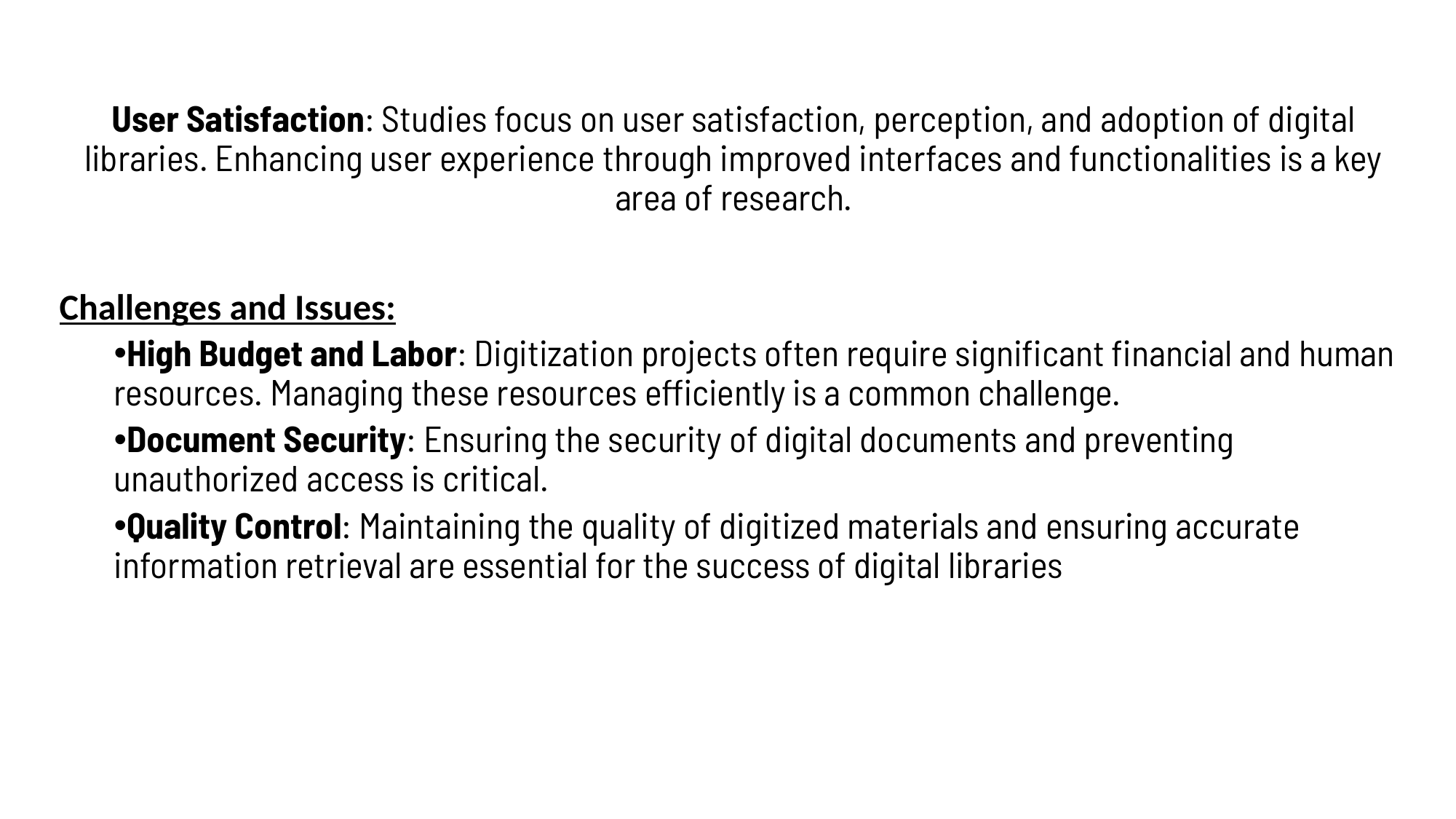

#

User Satisfaction: Studies focus on user satisfaction, perception, and adoption of digital libraries. Enhancing user experience through improved interfaces and functionalities is a key area of research.

Challenges and Issues:
High Budget and Labor: Digitization projects often require significant financial and human resources. Managing these resources efficiently is a common challenge.
Document Security: Ensuring the security of digital documents and preventing unauthorized access is critical.
Quality Control: Maintaining the quality of digitized materials and ensuring accurate information retrieval are essential for the success of digital libraries